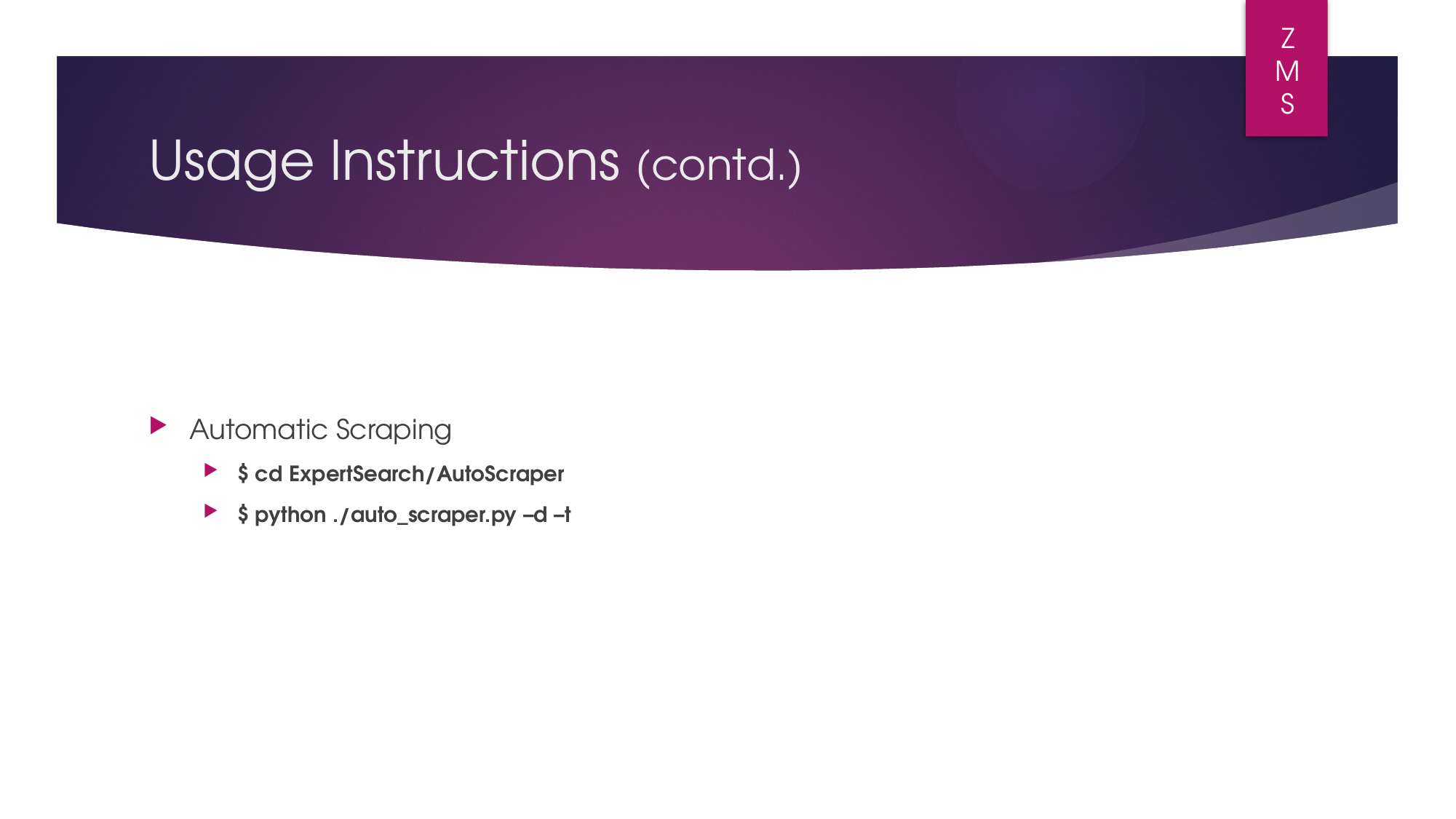

Z
M
S
# Usage Instructions (contd.)

Automatic Scraping
$ cd ExpertSearch/AutoScraper
$ python ./auto_scraper.py –d –t